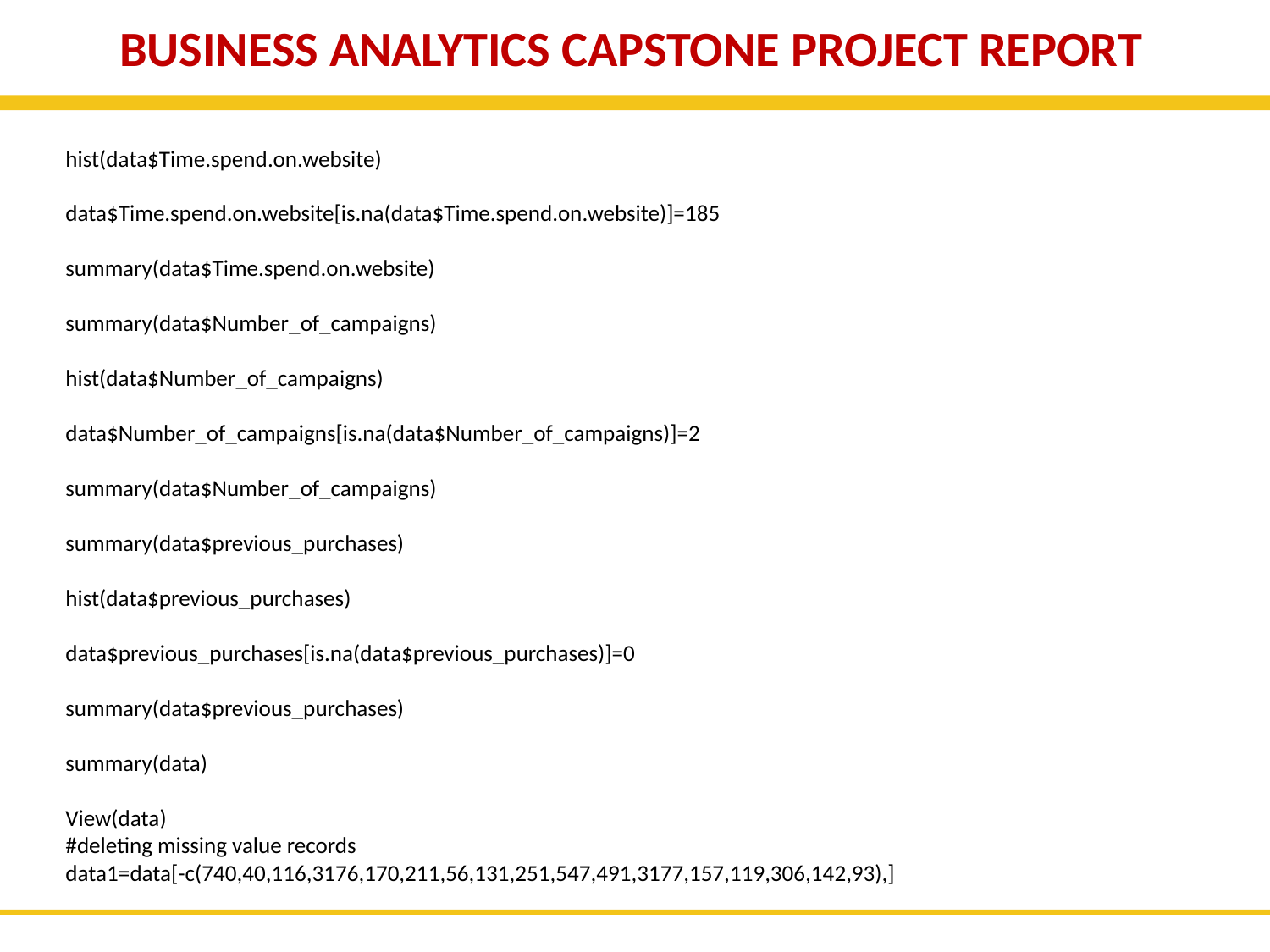

BUSINESS ANALYTICS CAPSTONE PROJECT REPORT

hist(data$Time.spend.on.website)

data$Time.spend.on.website[is.na(data$Time.spend.on.website)]=185

summary(data$Time.spend.on.website)

summary(data$Number_of_campaigns)

hist(data$Number_of_campaigns)

data$Number_of_campaigns[is.na(data$Number_of_campaigns)]=2

summary(data$Number_of_campaigns)

summary(data$previous_purchases)

hist(data$previous_purchases)

data$previous_purchases[is.na(data$previous_purchases)]=0

summary(data$previous_purchases)

summary(data)

View(data)
#deleting missing value records
data1=data[-c(740,40,116,3176,170,211,56,131,251,547,491,3177,157,119,306,142,93),]